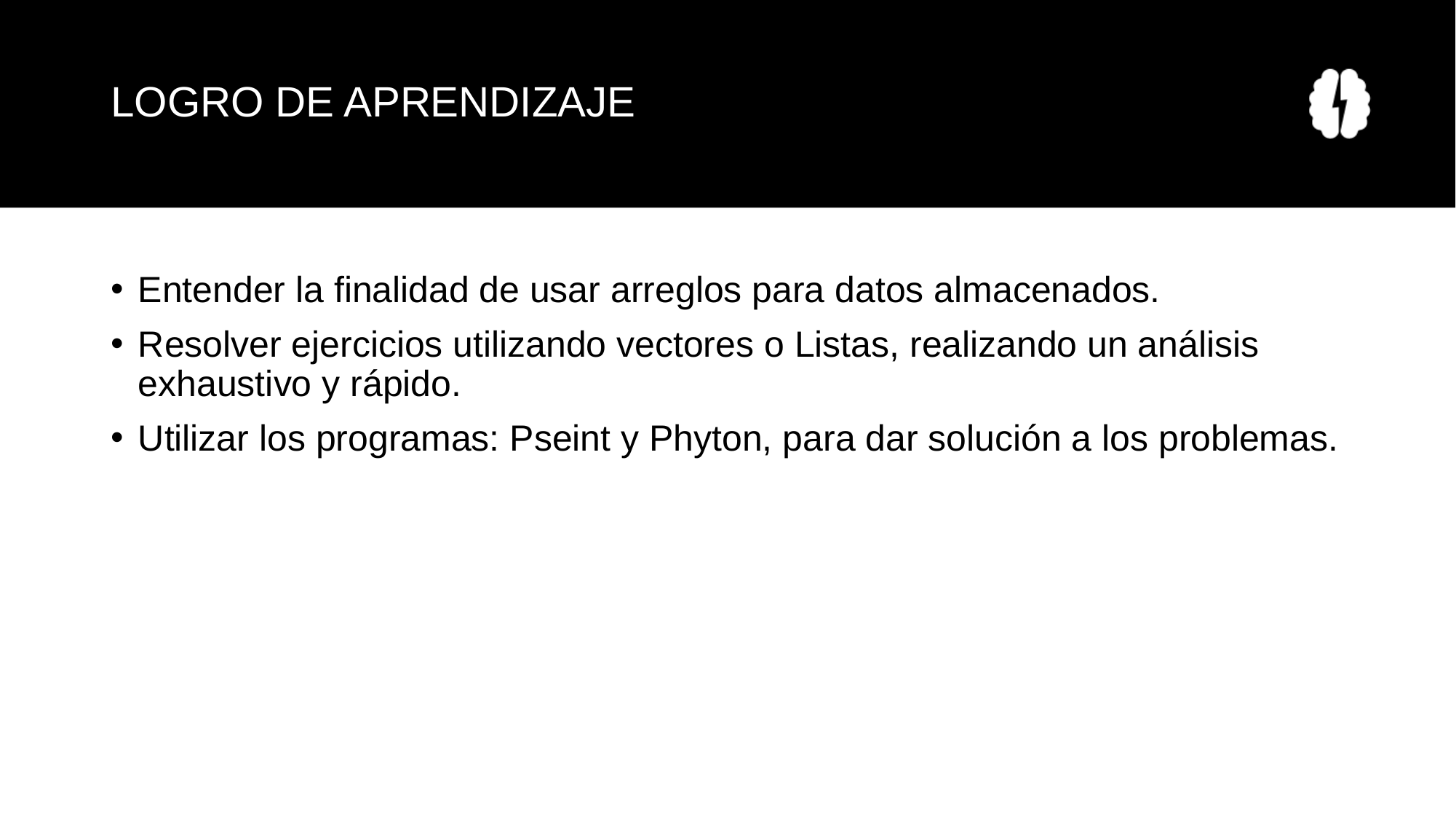

# LOGRO DE APRENDIZAJE
Entender la finalidad de usar arreglos para datos almacenados.
Resolver ejercicios utilizando vectores o Listas, realizando un análisis exhaustivo y rápido.
Utilizar los programas: Pseint y Phyton, para dar solución a los problemas.